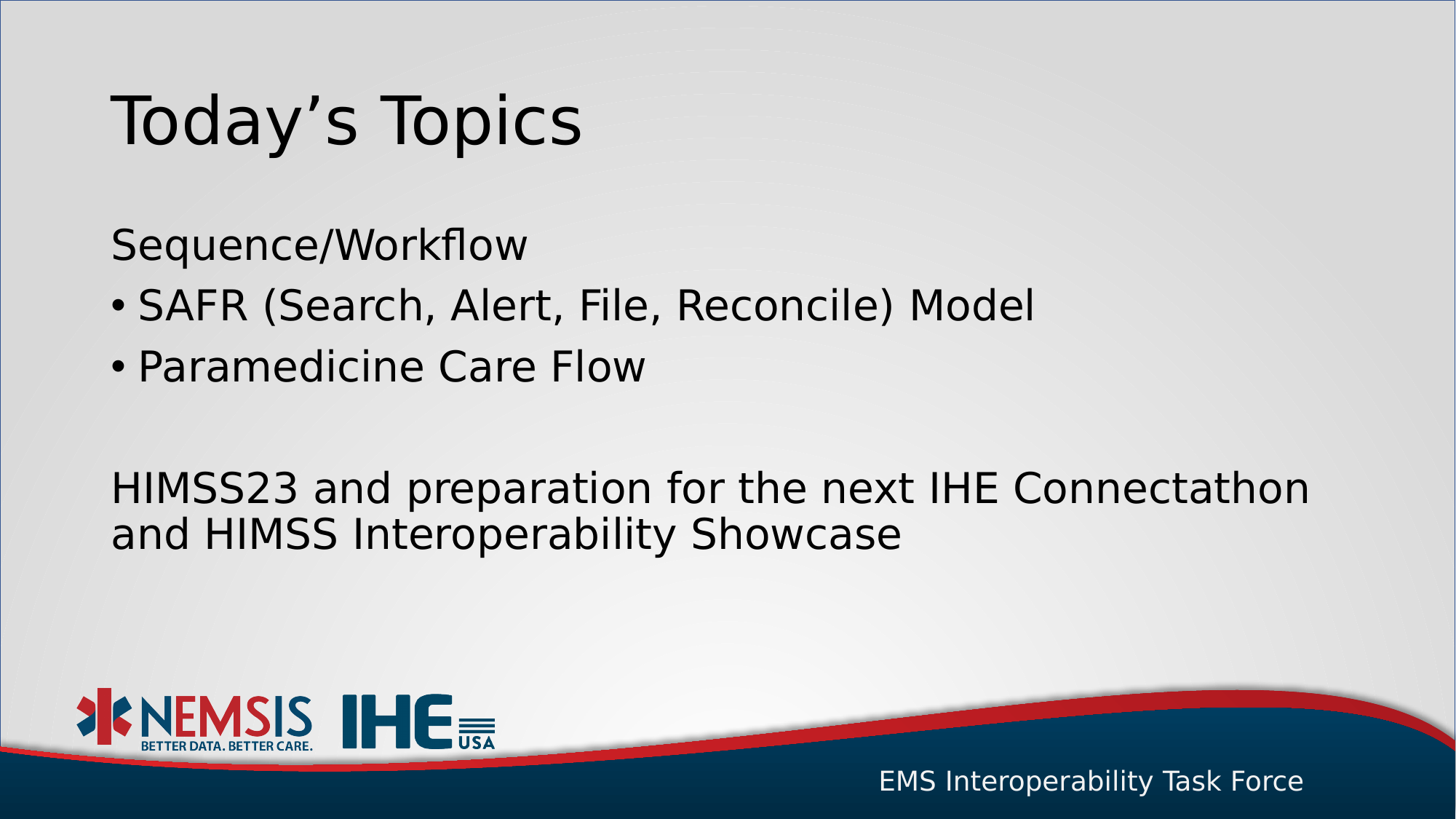

# Today’s Topics
Sequence/Workflow
SAFR (Search, Alert, File, Reconcile) Model
Paramedicine Care Flow

HIMSS23 and preparation for the next IHE Connectathon and HIMSS Interoperability Showcase